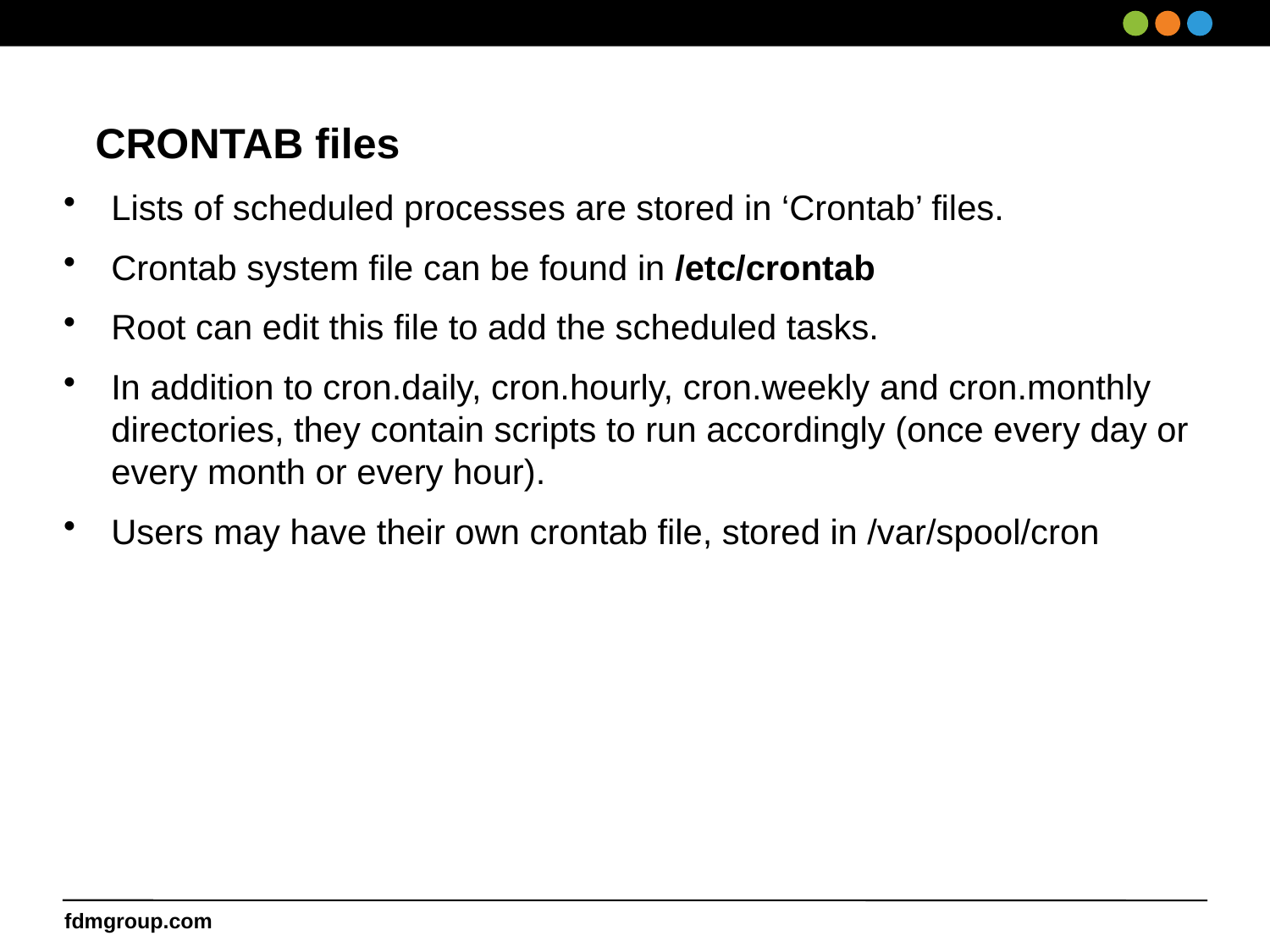

# CRONTAB files
Lists of scheduled processes are stored in ‘Crontab’ files.
Crontab system file can be found in /etc/crontab
Root can edit this file to add the scheduled tasks.
In addition to cron.daily, cron.hourly, cron.weekly and cron.monthly directories, they contain scripts to run accordingly (once every day or every month or every hour).
Users may have their own crontab file, stored in /var/spool/cron